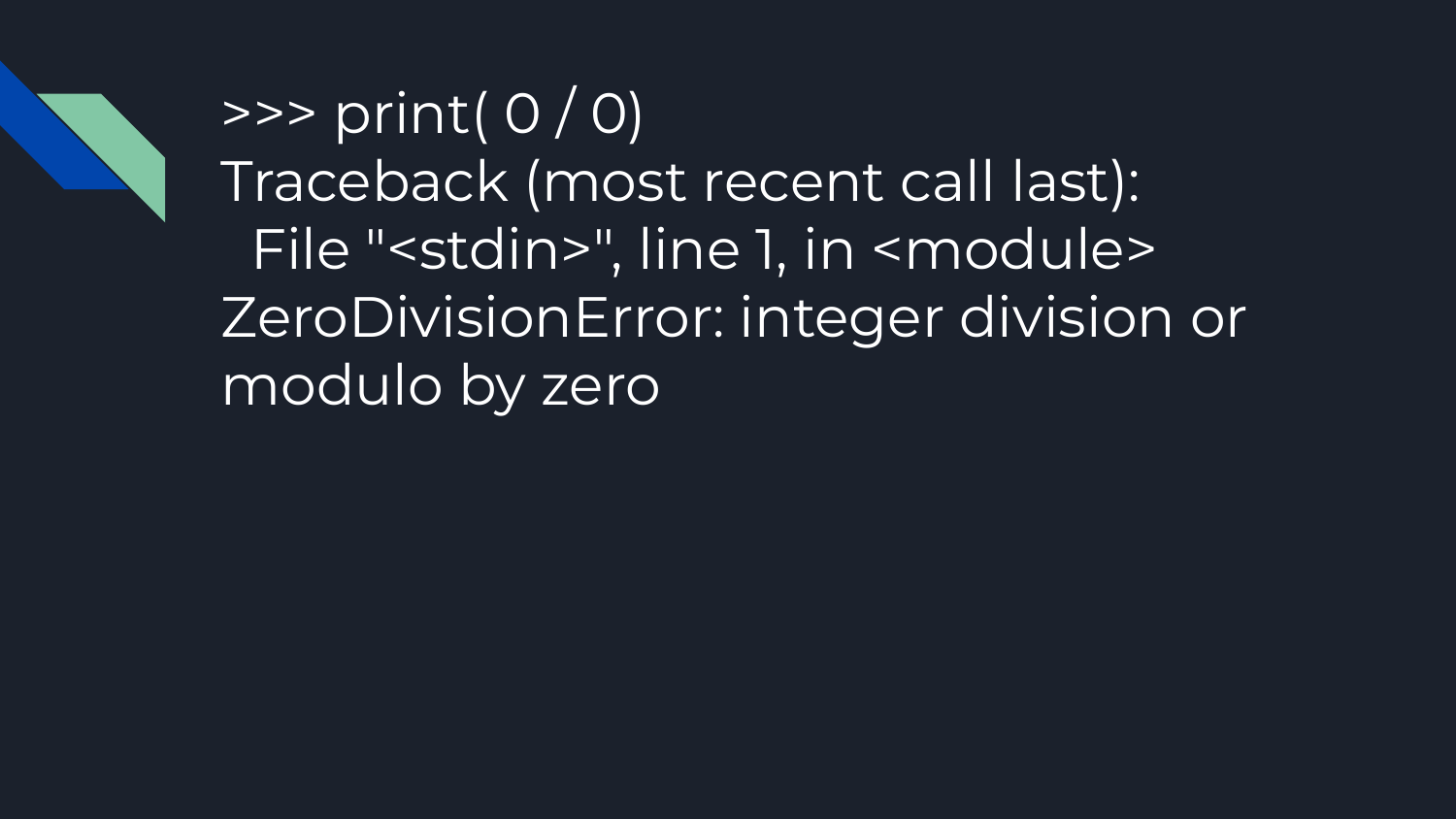

# >>> print( 0 / 0)
Traceback (most recent call last):
  File "<stdin>", line 1, in <module>
ZeroDivisionError: integer division or modulo by zero